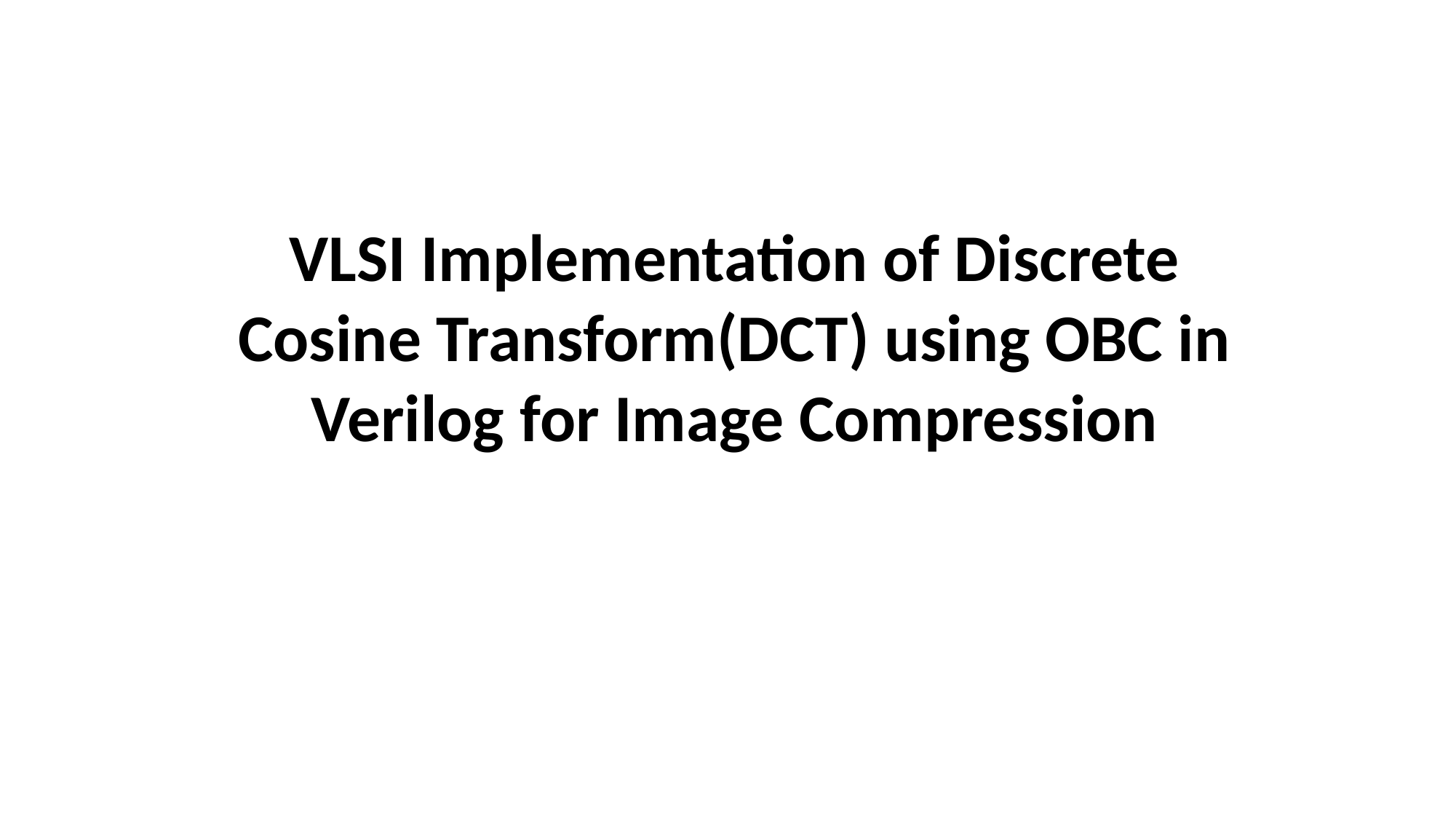

VLSI Implementation of Discrete Cosine Transform(DCT) using OBC in Verilog for Image Compression